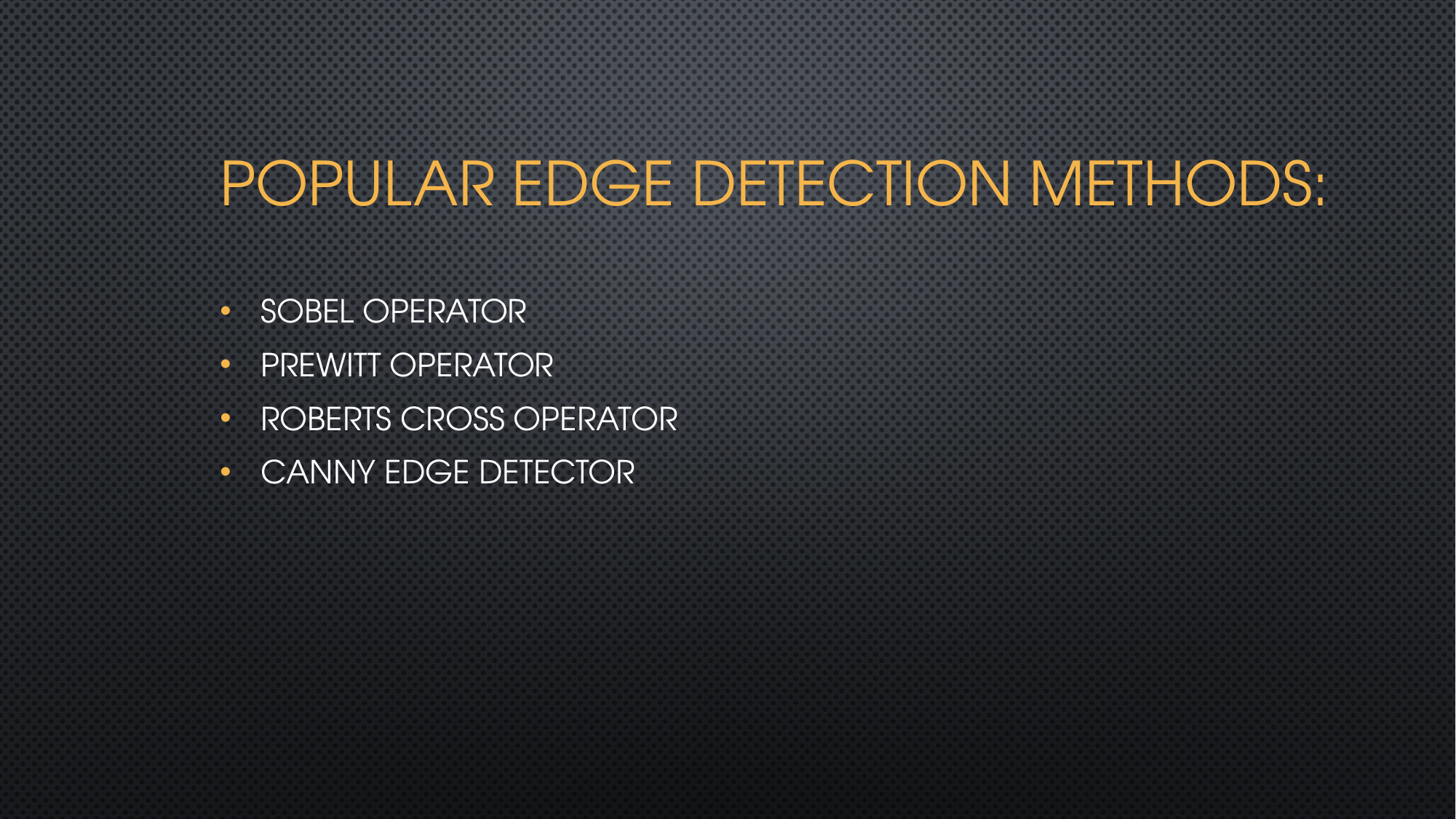

# Popular Edge Detection Methods:
Sobel Operator
Prewitt Operator
Roberts Cross Operator
Canny Edge Detector